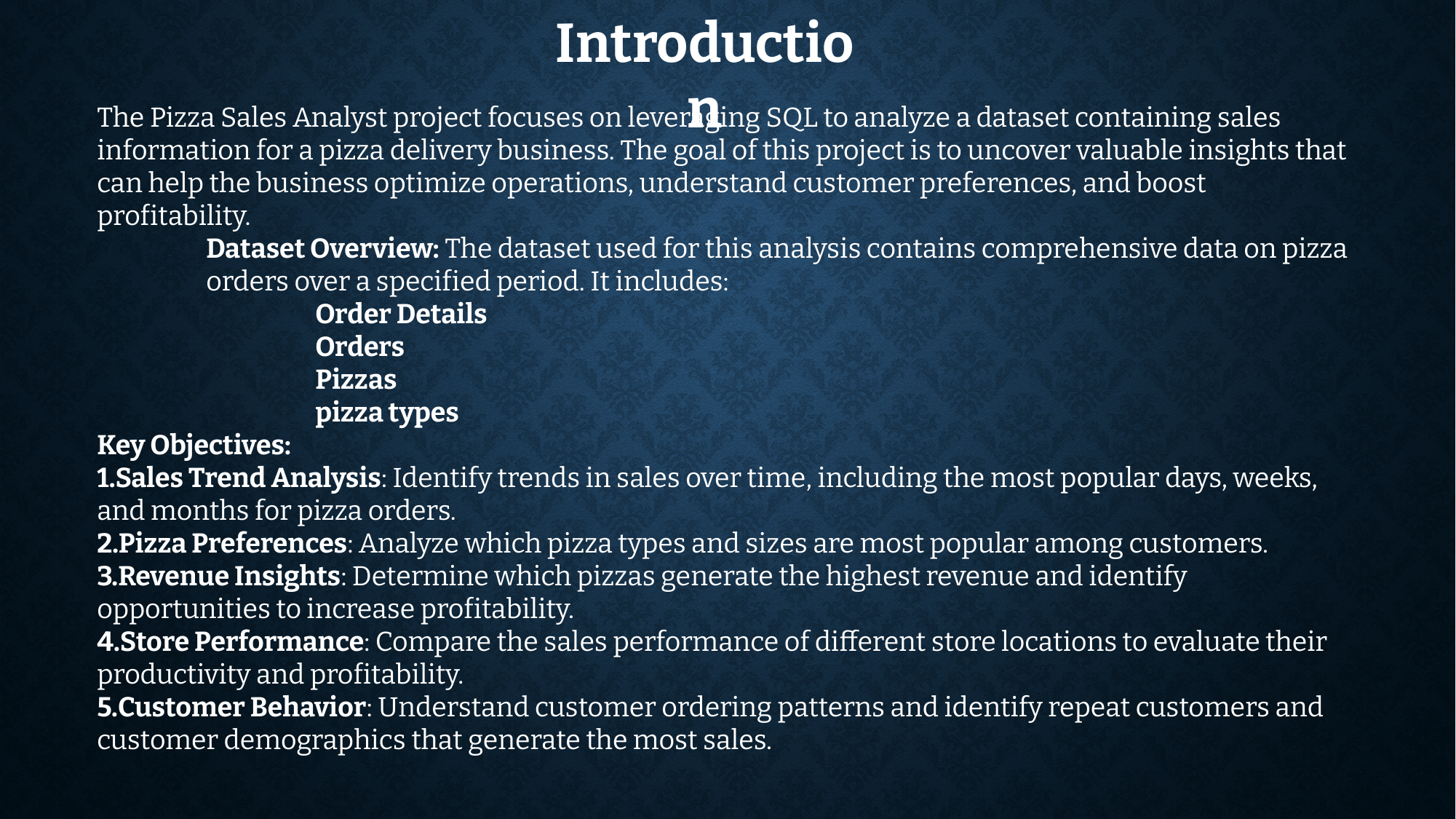

Introduction
The Pizza Sales Analyst project focuses on leveraging SQL to analyze a dataset containing sales information for a pizza delivery business. The goal of this project is to uncover valuable insights that can help the business optimize operations, understand customer preferences, and boost profitability.
	Dataset Overview: The dataset used for this analysis contains comprehensive data on pizza   	orders over a specified period. It includes:
		Order Details
		Orders
		Pizzas
		pizza types
Key Objectives:
Sales Trend Analysis: Identify trends in sales over time, including the most popular days, weeks, and months for pizza orders.
Pizza Preferences: Analyze which pizza types and sizes are most popular among customers.
Revenue Insights: Determine which pizzas generate the highest revenue and identify opportunities to increase profitability.
Store Performance: Compare the sales performance of different store locations to evaluate their productivity and profitability.
Customer Behavior: Understand customer ordering patterns and identify repeat customers and customer demographics that generate the most sales.